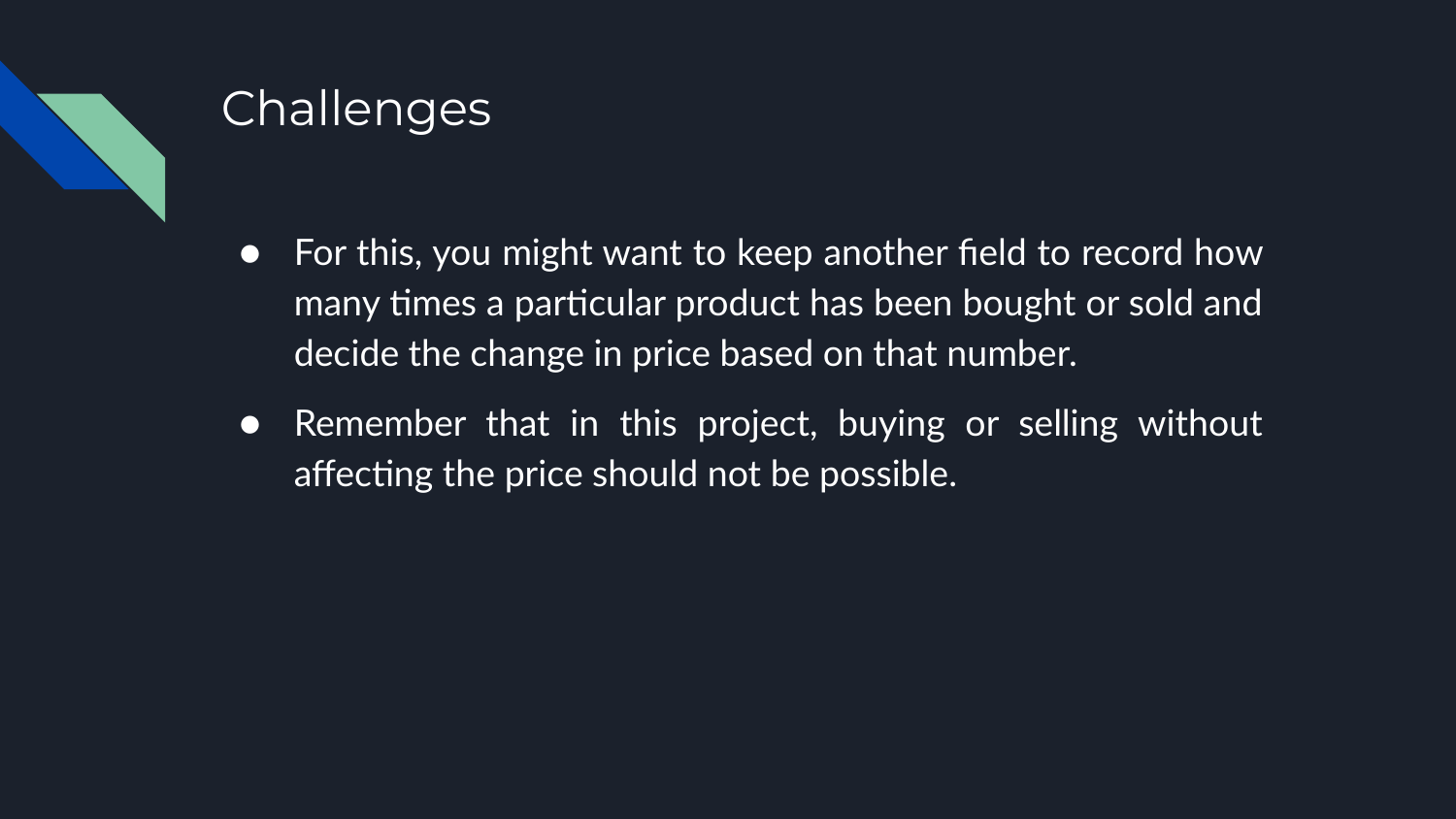

# Challenges
For this, you might want to keep another field to record how many times a particular product has been bought or sold and decide the change in price based on that number.
Remember that in this project, buying or selling without affecting the price should not be possible.